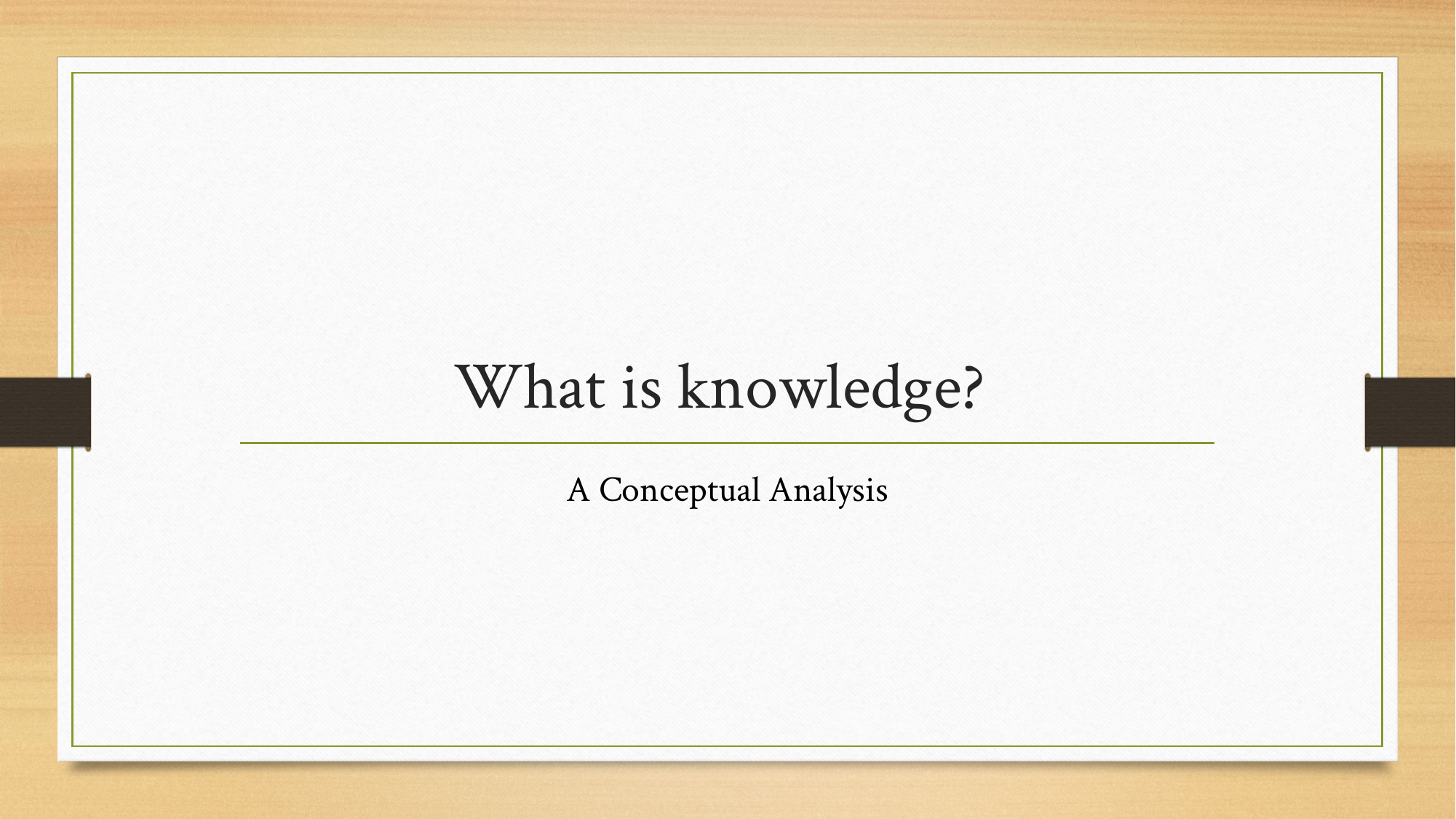

# What is knowledge?
A Conceptual Analysis